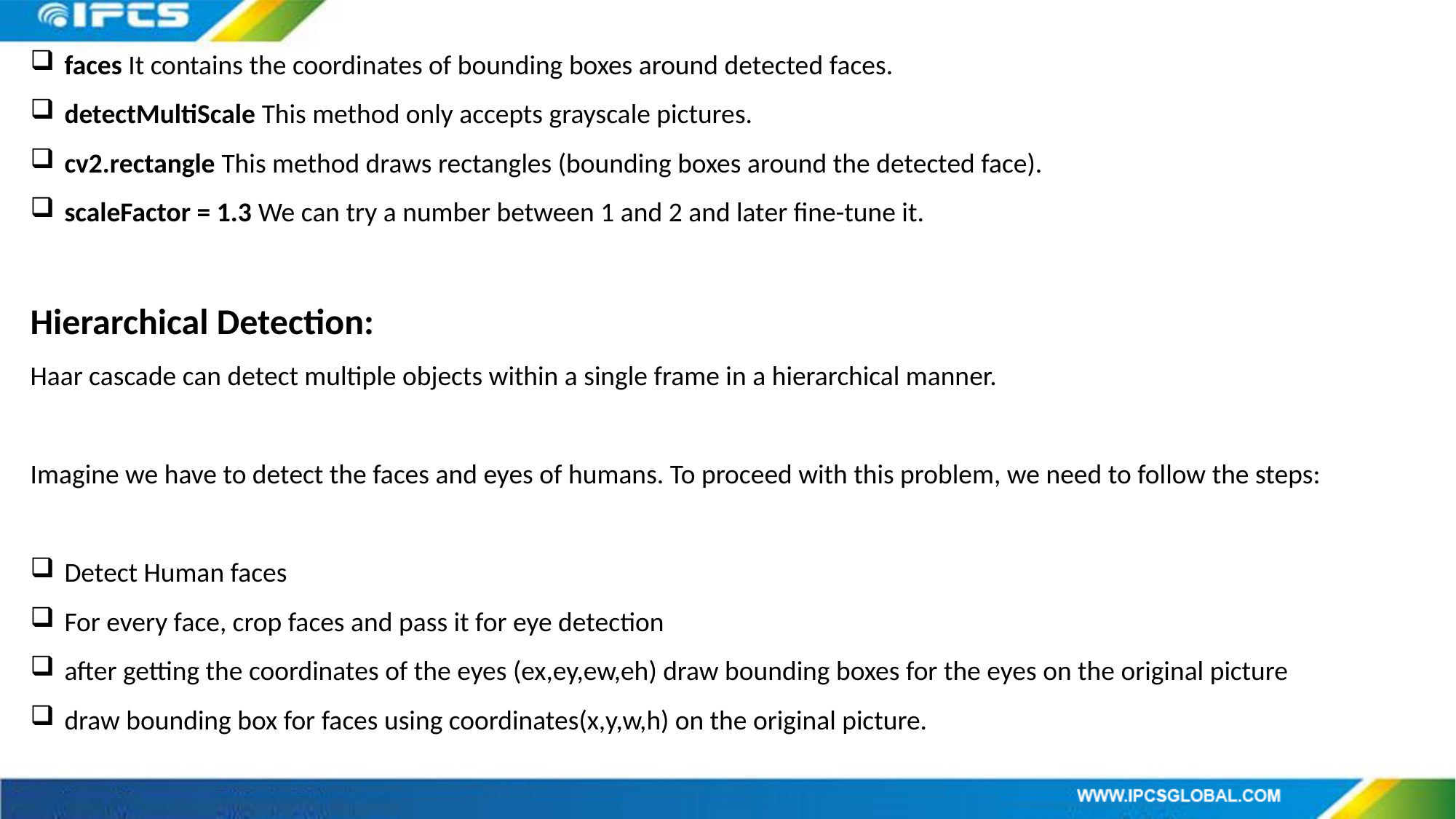

faces It contains the coordinates of bounding boxes around detected faces.
detectMultiScale This method only accepts grayscale pictures.
cv2.rectangle This method draws rectangles (bounding boxes around the detected face).
scaleFactor = 1.3 We can try a number between 1 and 2 and later fine-tune it.

Hierarchical Detection:
Haar cascade can detect multiple objects within a single frame in a hierarchical manner.

Imagine we have to detect the faces and eyes of humans. To proceed with this problem, we need to follow the steps:

Detect Human faces
For every face, crop faces and pass it for eye detection
after getting the coordinates of the eyes (ex,ey,ew,eh) draw bounding boxes for the eyes on the original picture
draw bounding box for faces using coordinates(x,y,w,h) on the original picture.